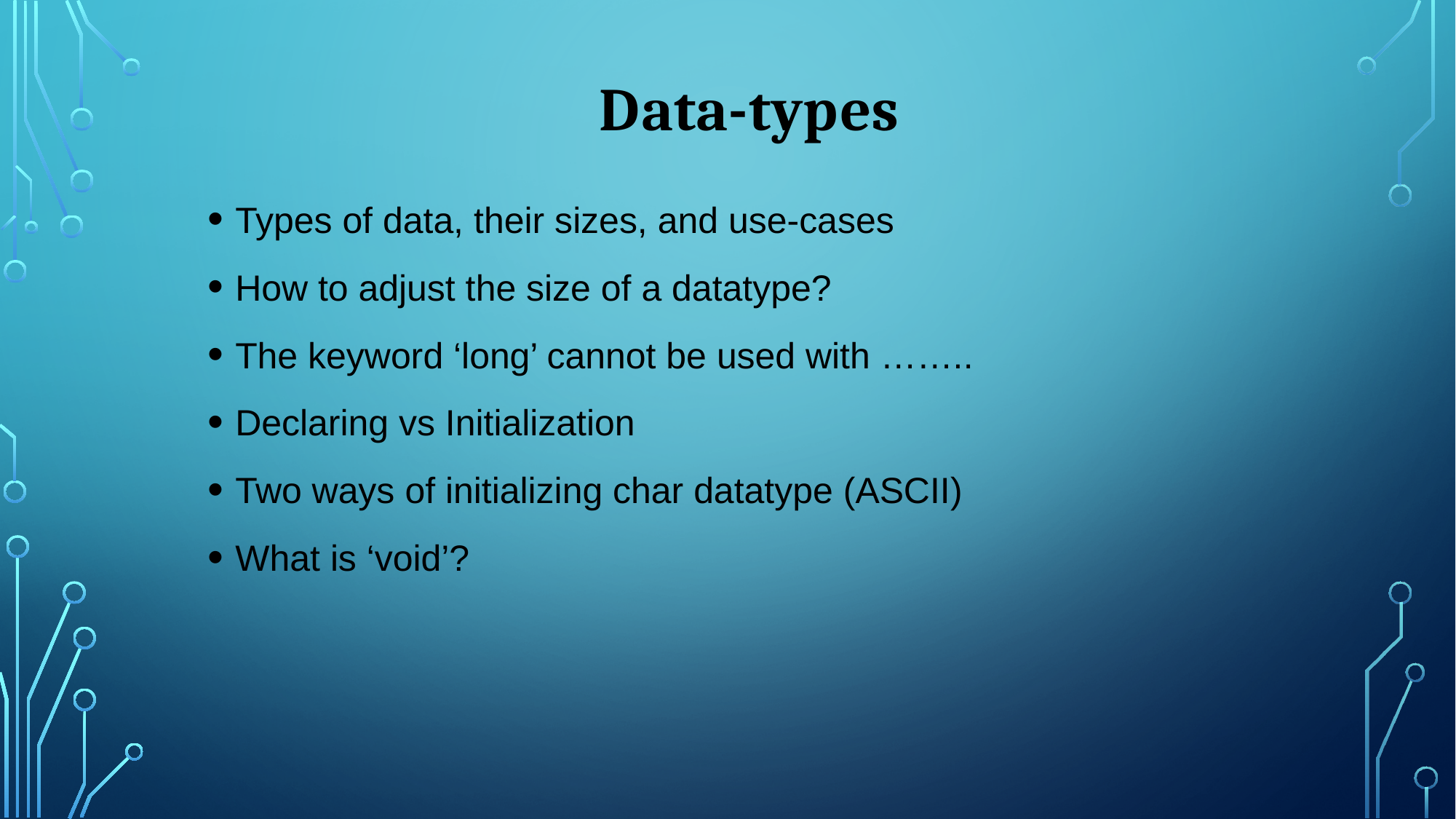

# Data-types
Types of data, their sizes, and use-cases
How to adjust the size of a datatype?
The keyword ‘long’ cannot be used with ……..
Declaring vs Initialization
Two ways of initializing char datatype (ASCII)
What is ‘void’?